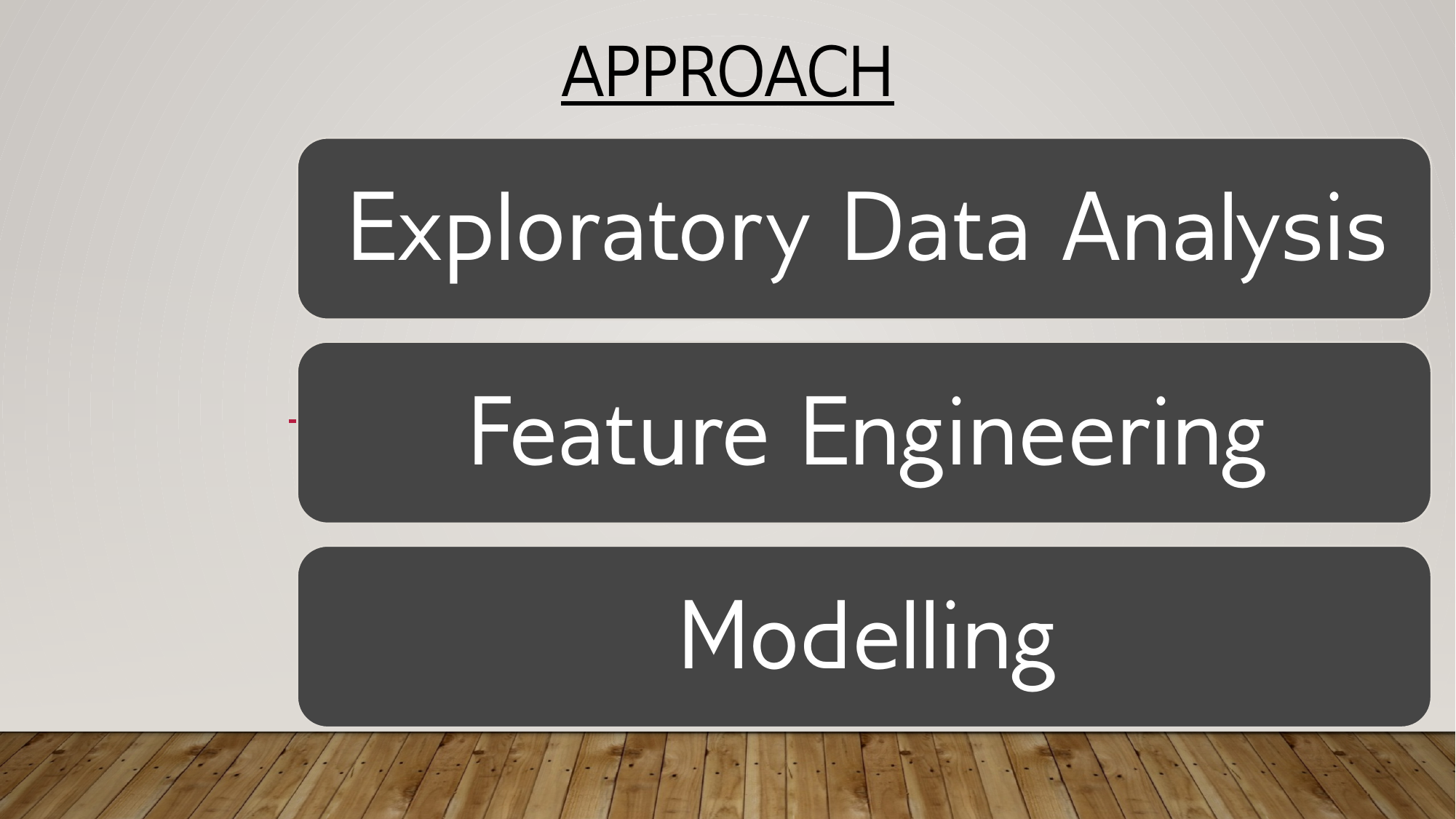

# approach
Exploratory Data Analysis
Feature Engineering
Modelling